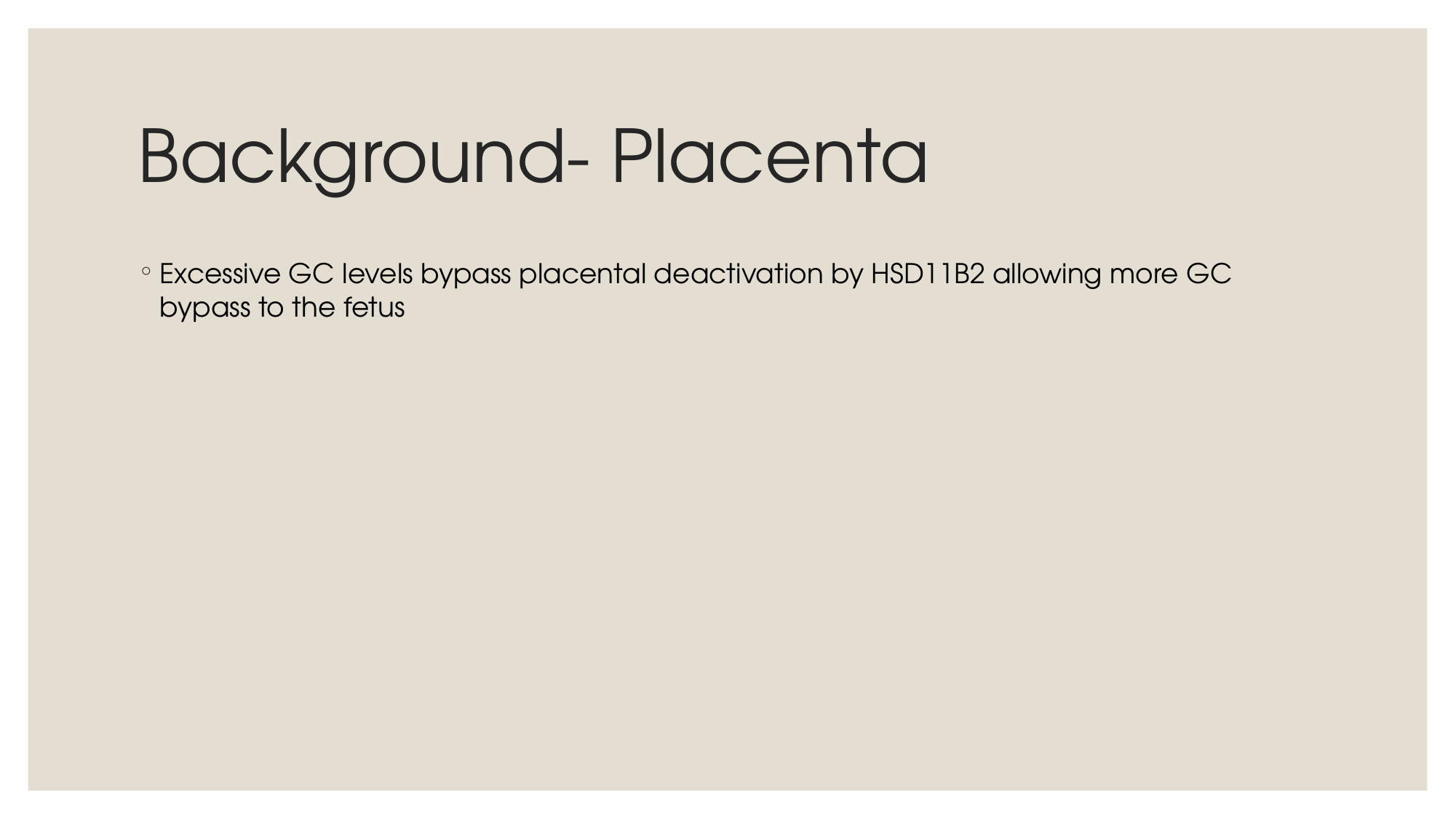

# Background- Placenta
Excessive GC levels bypass placental deactivation by HSD11B2 allowing more GC bypass to the fetus